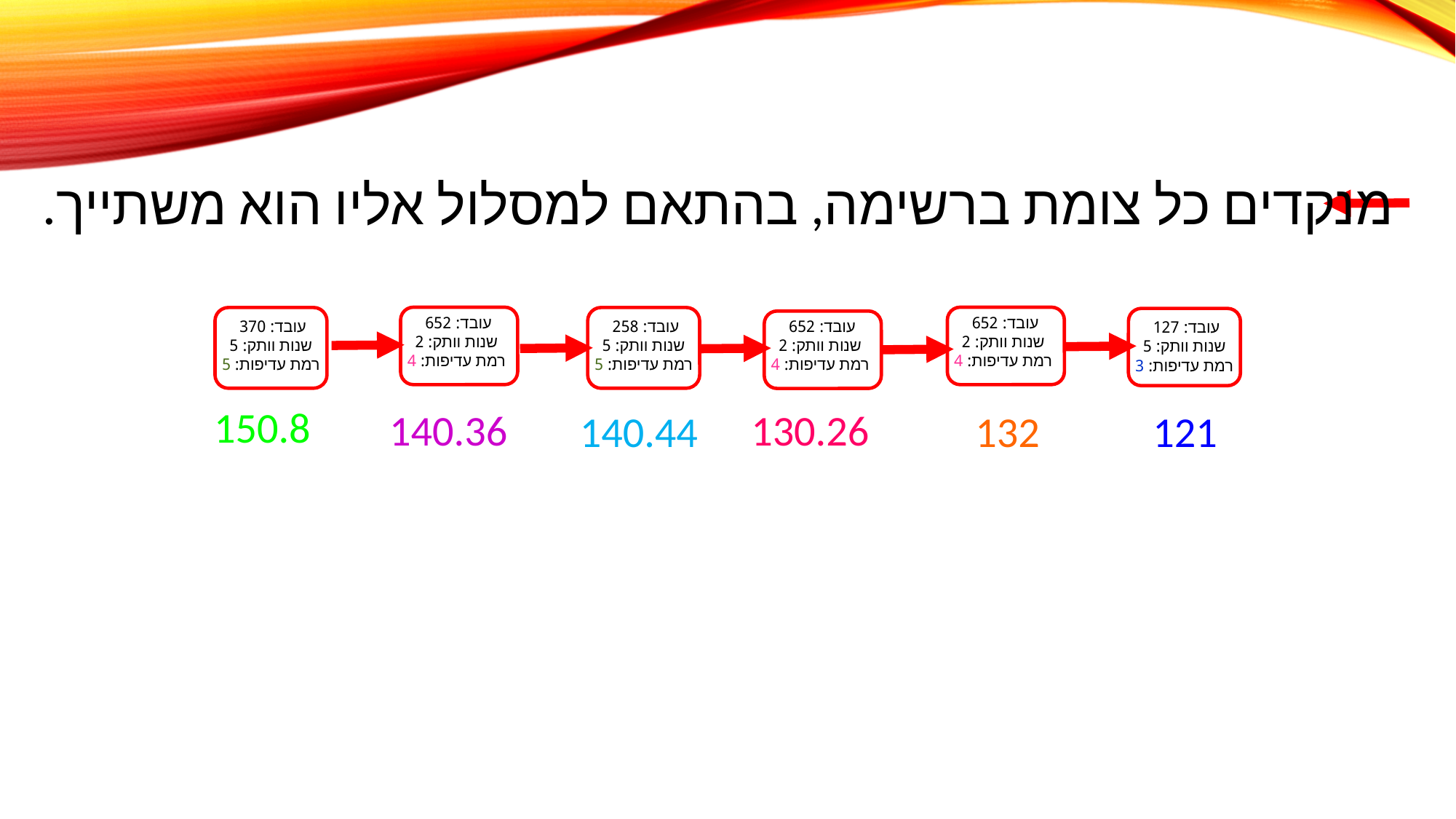

מנקדים כל צומת ברשימה, בהתאם למסלול אליו הוא משתייך.
עובד: 652
שנות וותק: 2
רמת עדיפות: 4

עובד: 652
שנות וותק: 2
רמת עדיפות: 4

עובד: 370
שנות וותק: 5
רמת עדיפות: 5

עובד: 258
שנות וותק: 5
רמת עדיפות: 5

עובד: 127
שנות וותק: 5
רמת עדיפות: 3
עובד: 652
שנות וותק: 2
רמת עדיפות: 4

150.8
140.36
130.26
140.44
132
121